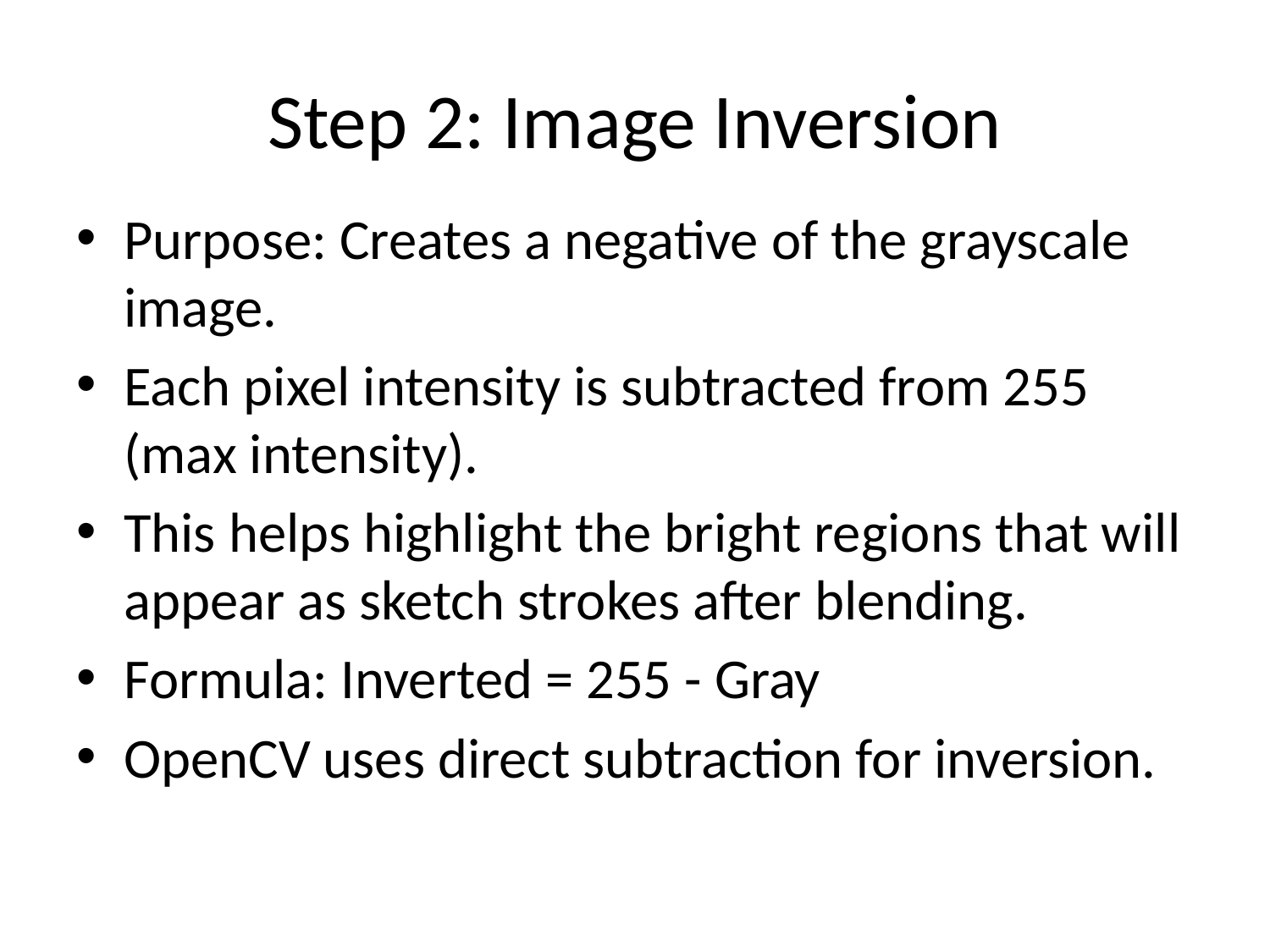

# Step 2: Image Inversion

Purpose: Creates a negative of the grayscale image.
Each pixel intensity is subtracted from 255 (max intensity).
This helps highlight the bright regions that will appear as sketch strokes after blending.
Formula: Inverted = 255 - Gray
OpenCV uses direct subtraction for inversion.